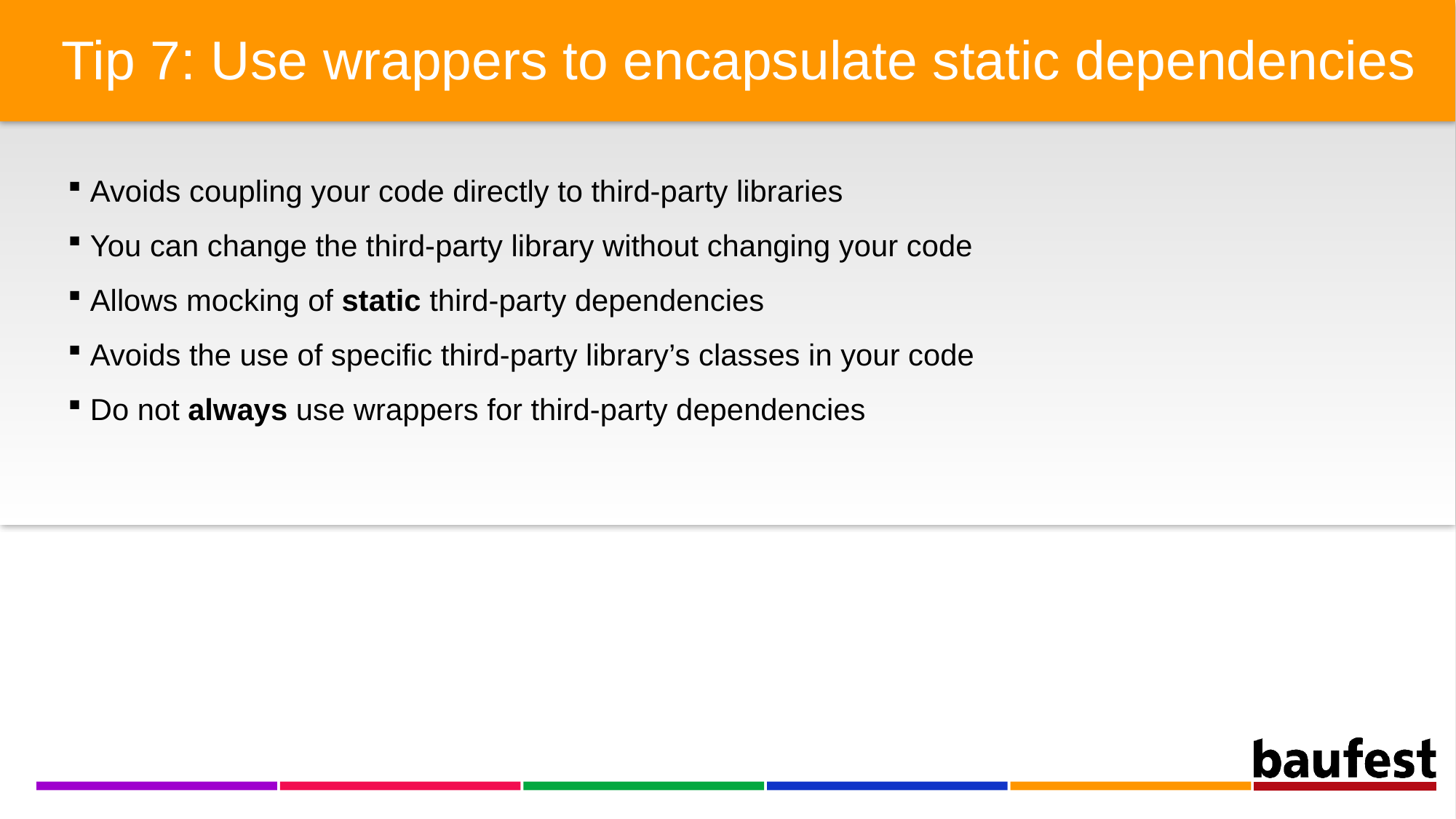

Tip 7: Use wrappers to encapsulate static dependencies
 Avoids coupling your code directly to third-party libraries
 You can change the third-party library without changing your code
 Allows mocking of static third-party dependencies
 Avoids the use of specific third-party library’s classes in your code
 Do not always use wrappers for third-party dependencies